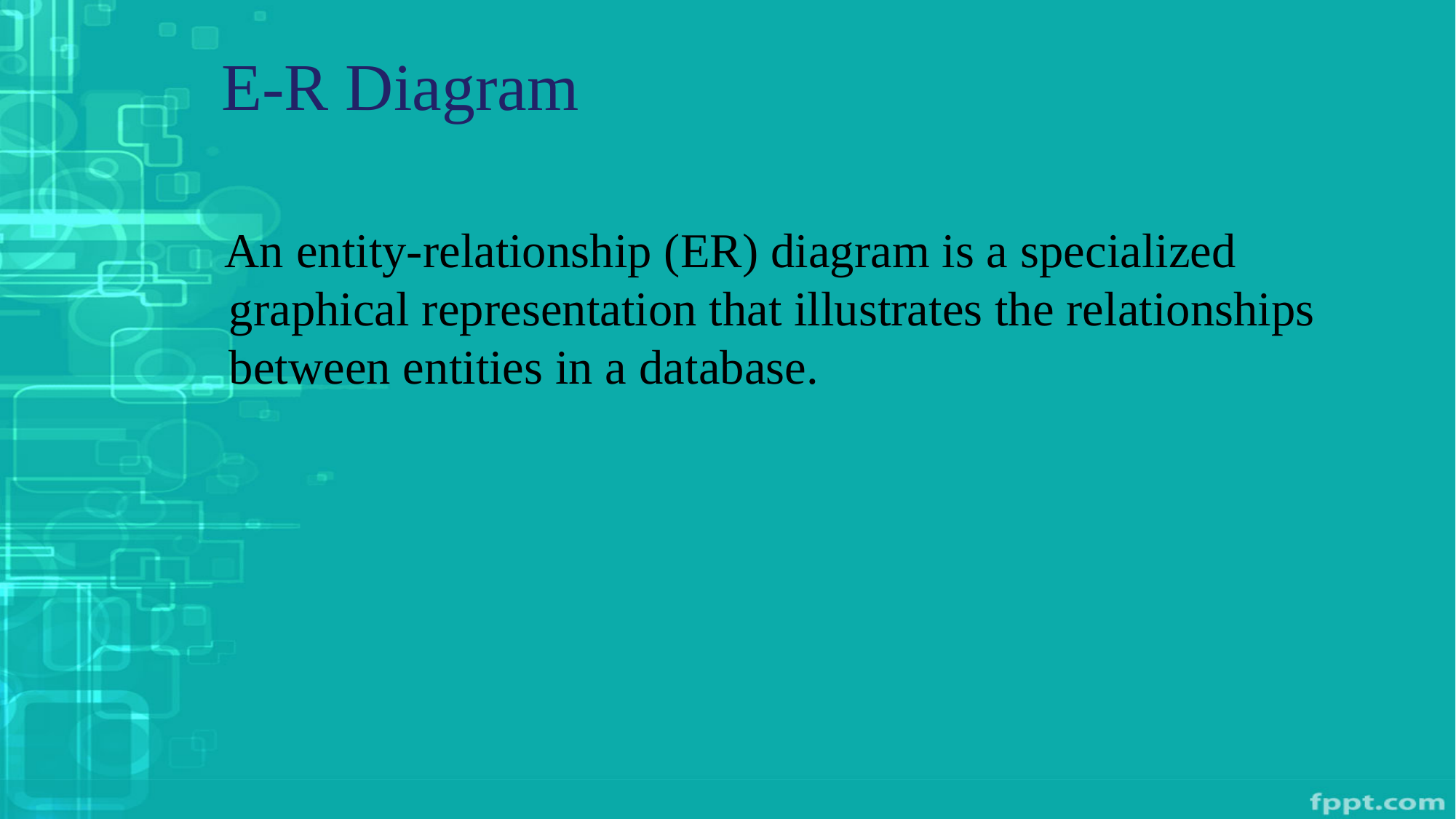

# E-R Diagram
   An entity-relationship (ER) diagram is a specialized graphical representation that illustrates the relationships between entities in a database.